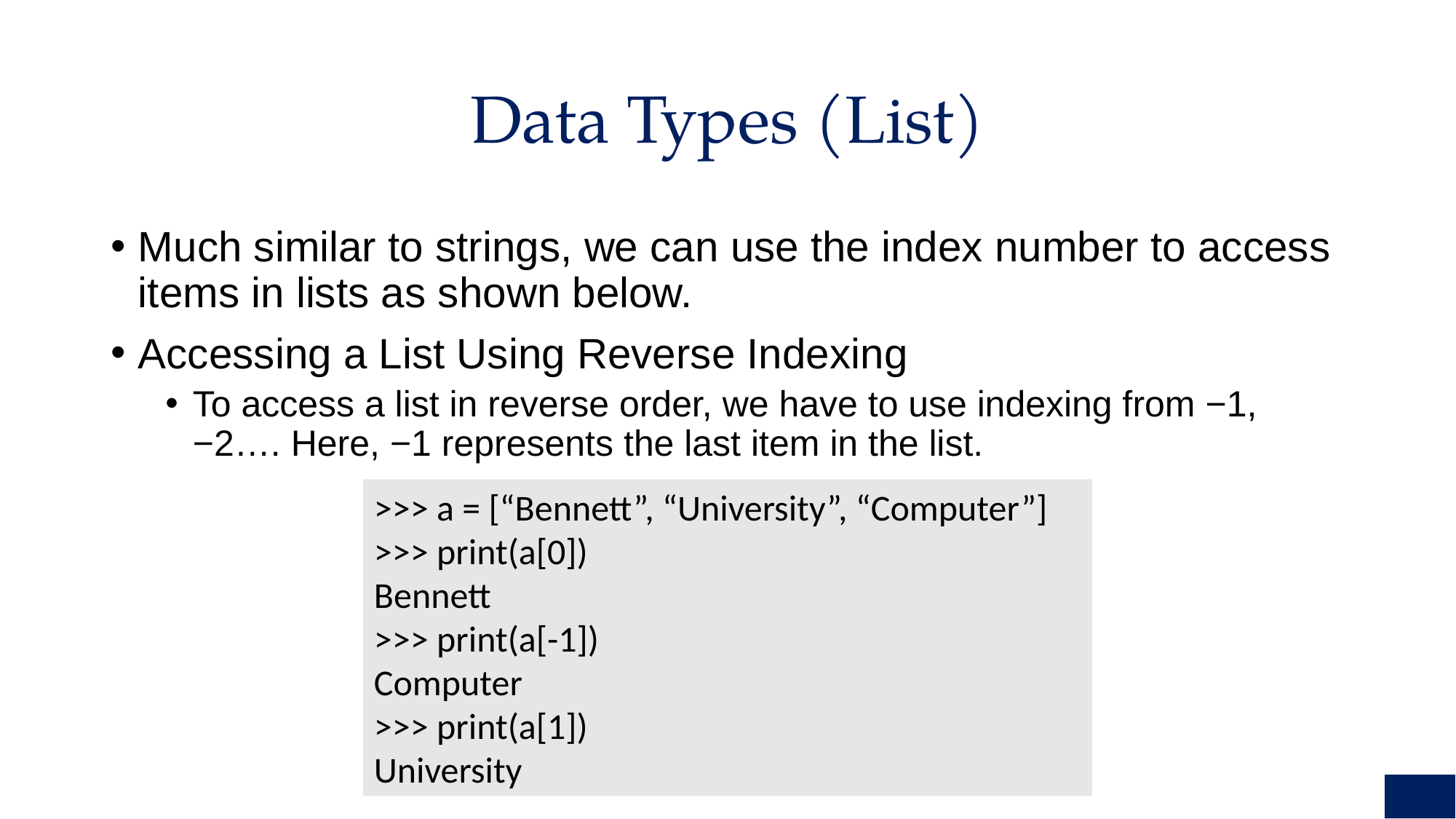

# Data Types (List)
Much similar to strings, we can use the index number to access items in lists as shown below.
Accessing a List Using Reverse Indexing
To access a list in reverse order, we have to use indexing from −1, −2…. Here, −1 represents the last item in the list.
>>> a = [“Bennett”, “University”, “Computer”]
>>> print(a[0])
Bennett
>>> print(a[-1])
Computer
>>> print(a[1])
University
13